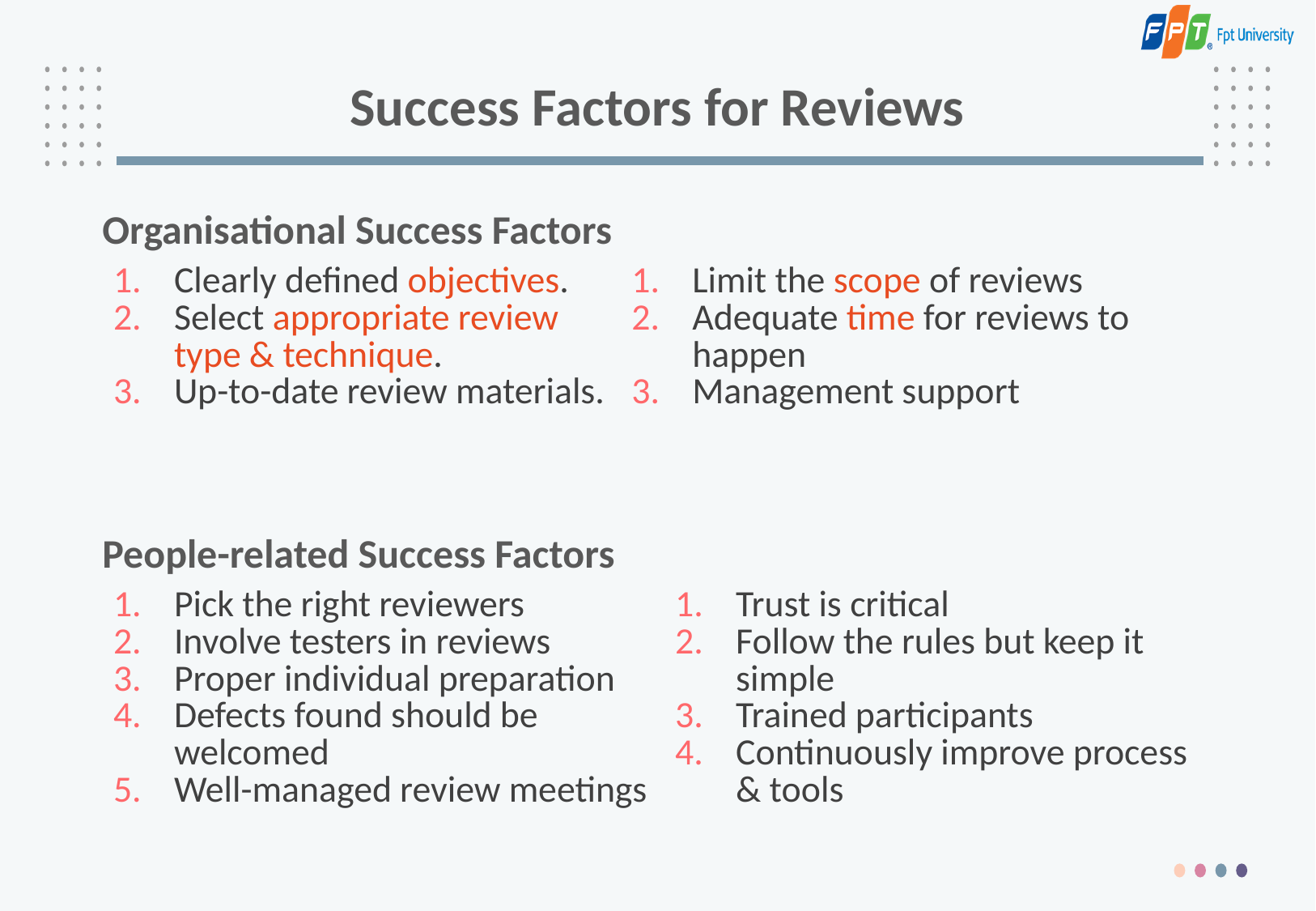

# Success Factors for Reviews
Organisational Success Factors
| Clearly defined objectives. Select appropriate review type & technique. Up-to-date review materials. | Limit the scope of reviews Adequate time for reviews to happen Management support |
| --- | --- |
People-related Success Factors
| Pick the right reviewers Involve testers in reviews Proper individual preparation Defects found should be welcomed Well-managed review meetings | Trust is critical Follow the rules but keep it simple Trained participants Continuously improve process & tools |
| --- | --- |